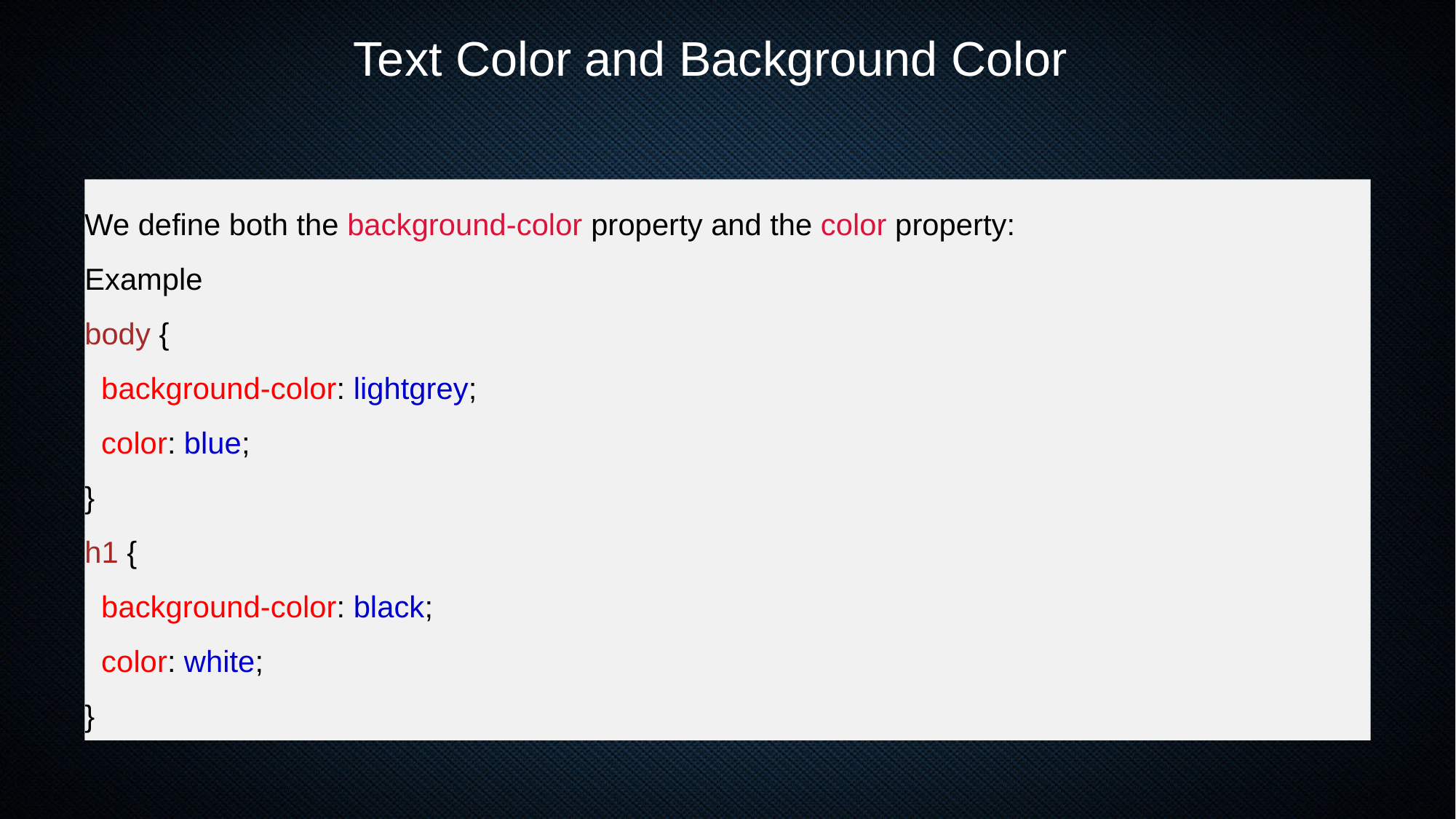

Text Color and Background Color
We define both the background-color property and the color property:
Example
body {
  background-color: lightgrey;
  color: blue;
}
h1 {
  background-color: black;
  color: white;
}